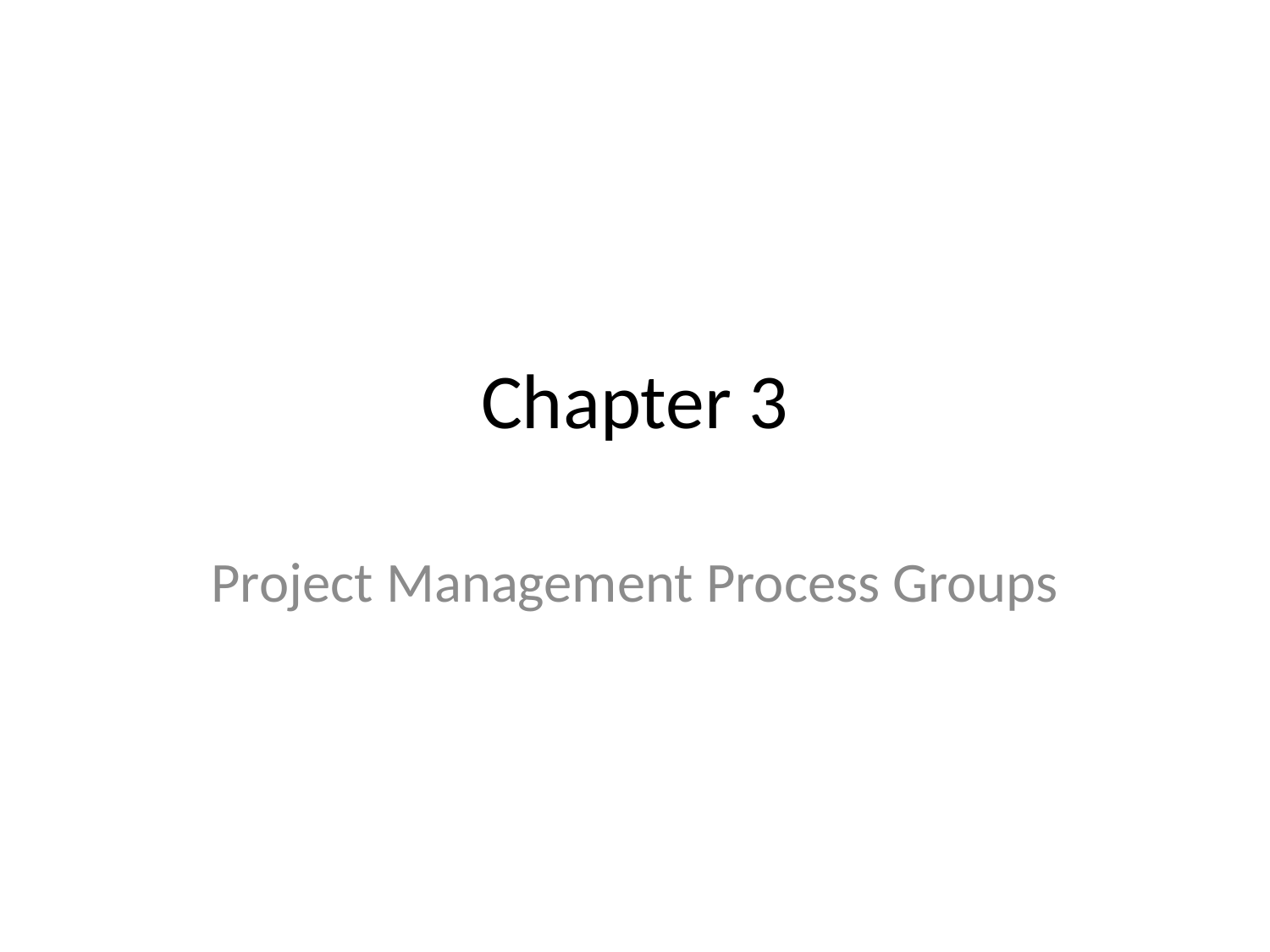

# Chapter 3
Project Management Process Groups